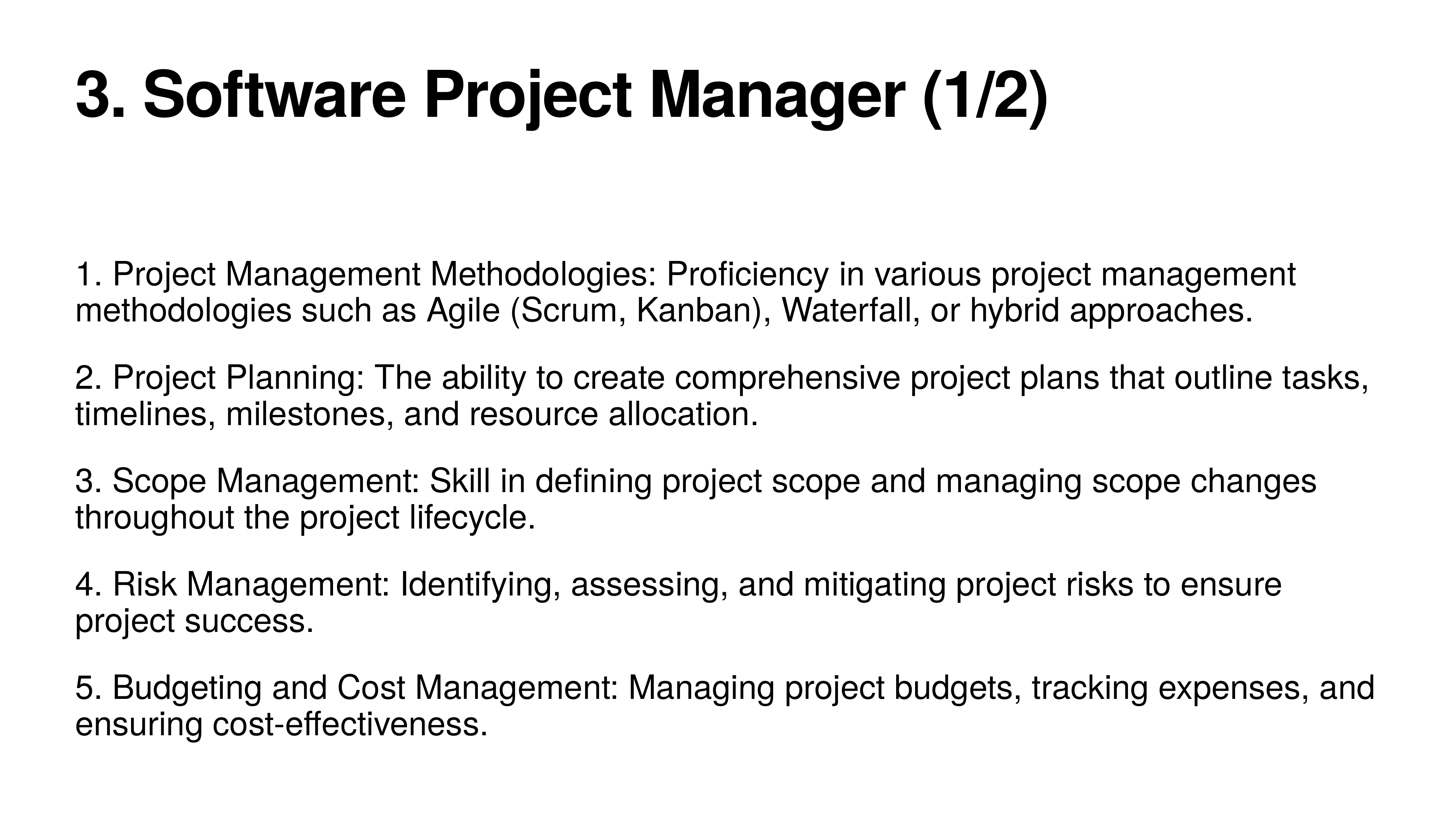

# 3. Software Project Manager (1/2)

1. Project Management Methodologies: Proficiency in various project management methodologies such as Agile (Scrum, Kanban), Waterfall, or hybrid approaches.
2. Project Planning: The ability to create comprehensive project plans that outline tasks, timelines, milestones, and resource allocation.
3. Scope Management: Skill in defining project scope and managing scope changes throughout the project lifecycle.
4. Risk Management: Identifying, assessing, and mitigating project risks to ensure project success.
5. Budgeting and Cost Management: Managing project budgets, tracking expenses, and ensuring cost-effectiveness.